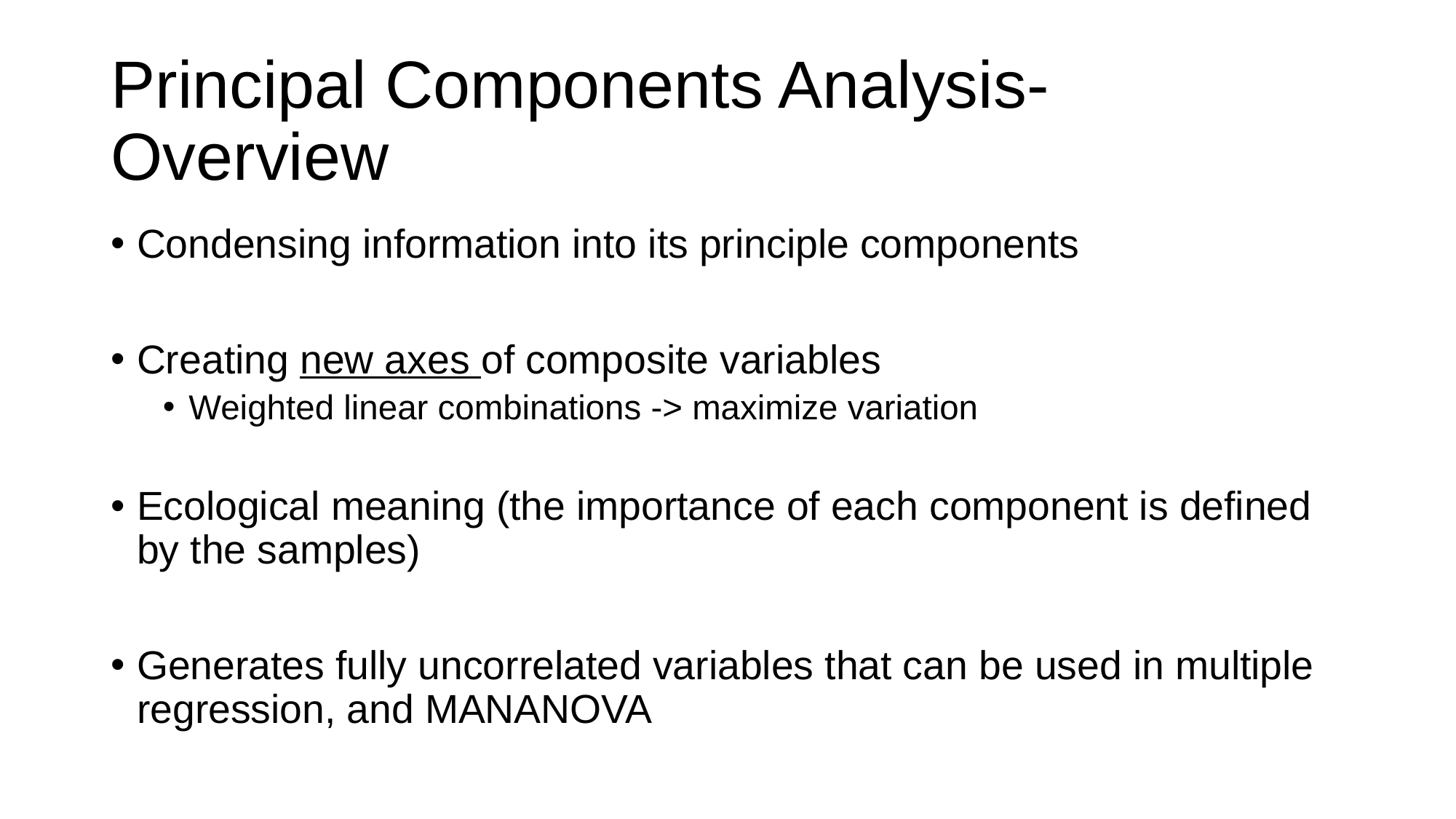

# Principal Components Analysis- Overview
Condensing information into its principle components

Creating new axes of composite variables
Weighted linear combinations -> maximize variation

Ecological meaning (the importance of each component is defined by the samples)

Generates fully uncorrelated variables that can be used in multiple regression, and MANANOVA